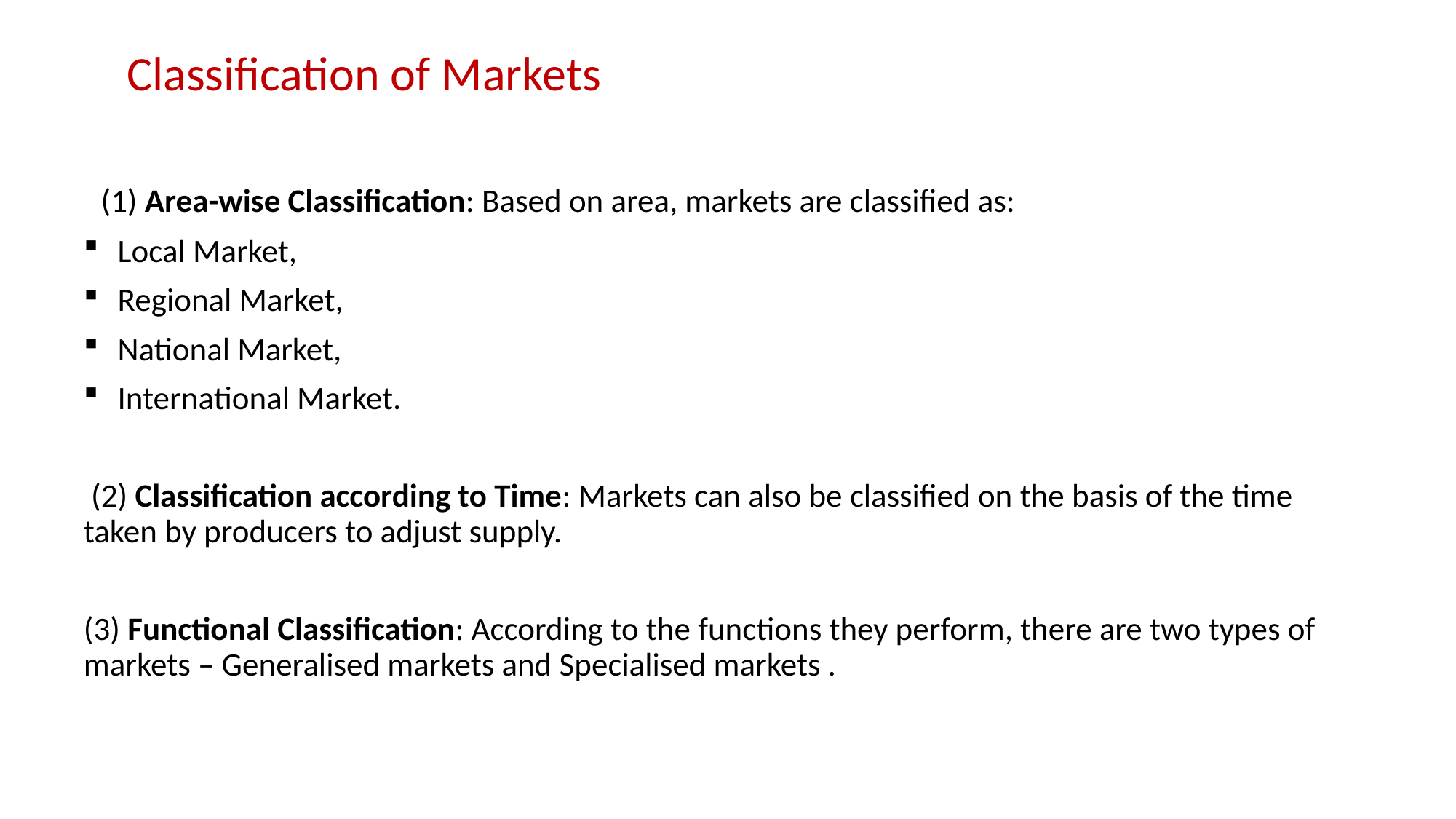

# Classification of Markets

  (1) Area-wise Classification: Based on area, markets are classified as:
 Local Market,
 Regional Market,
 National Market,
 International Market.

 (2) Classification according to Time: Markets can also be classified on the basis of the time taken by producers to adjust supply.

(3) Functional Classification: According to the functions they perform, there are two types of markets – Generalised markets and Specialised markets .